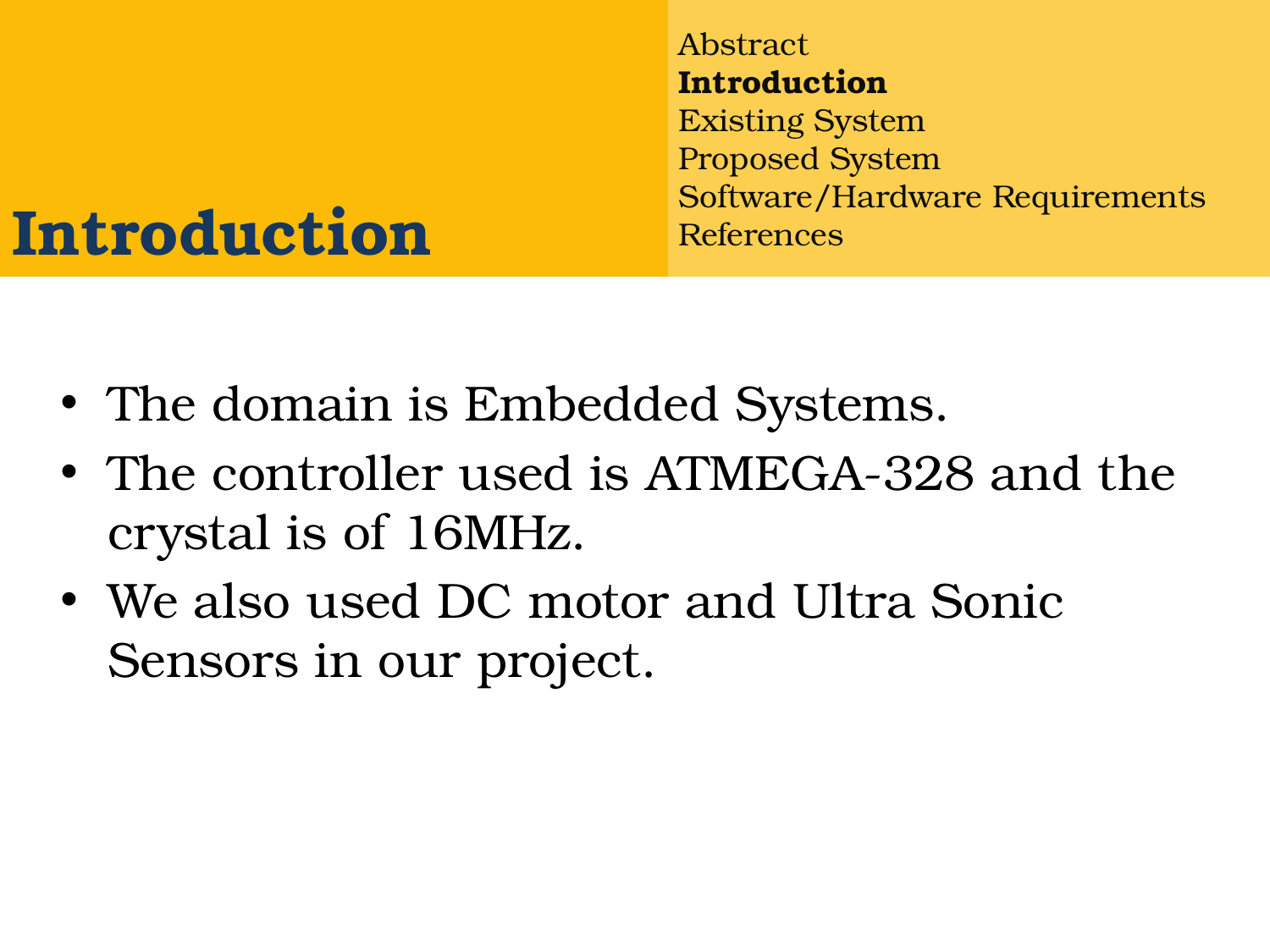

Abstract
Introduction
Existing System
Proposed System
Software/Hardware Requirements
References
Introduction

The domain is Embedded Systems.
The controller used is ATMEGA-328 and the crystal is of 16MHz.
We also used DC motor and Ultra Sonic Sensors in our project.